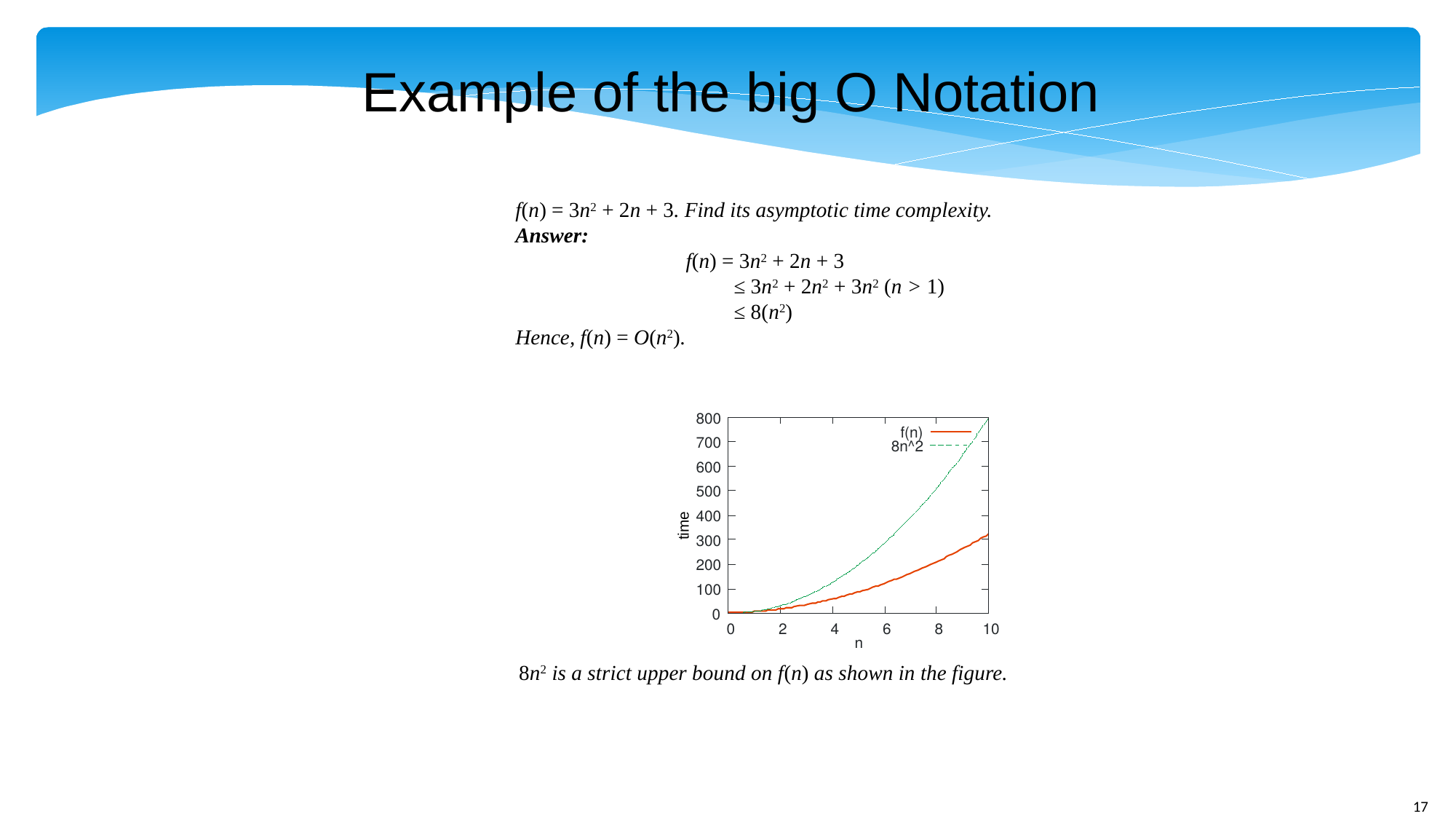

Example of the big O Notation
f(n) = 3n2 + 2n + 3. Find its asymptotic time complexity.
Answer:
	f(n) = 3n2 + 2n + 3
		≤ 3n2 + 2n2 + 3n2 (n > 1)
		≤ 8(n2)
Hence, f(n) = O(n2).
 800

f(n)

 700

8n^2

 600

 500

 400

time

 300

 200

 100

 0

 0
 2
 4
 6
 8
 10
 n
8n2 is a strict upper bound on f(n) as shown in the figure.